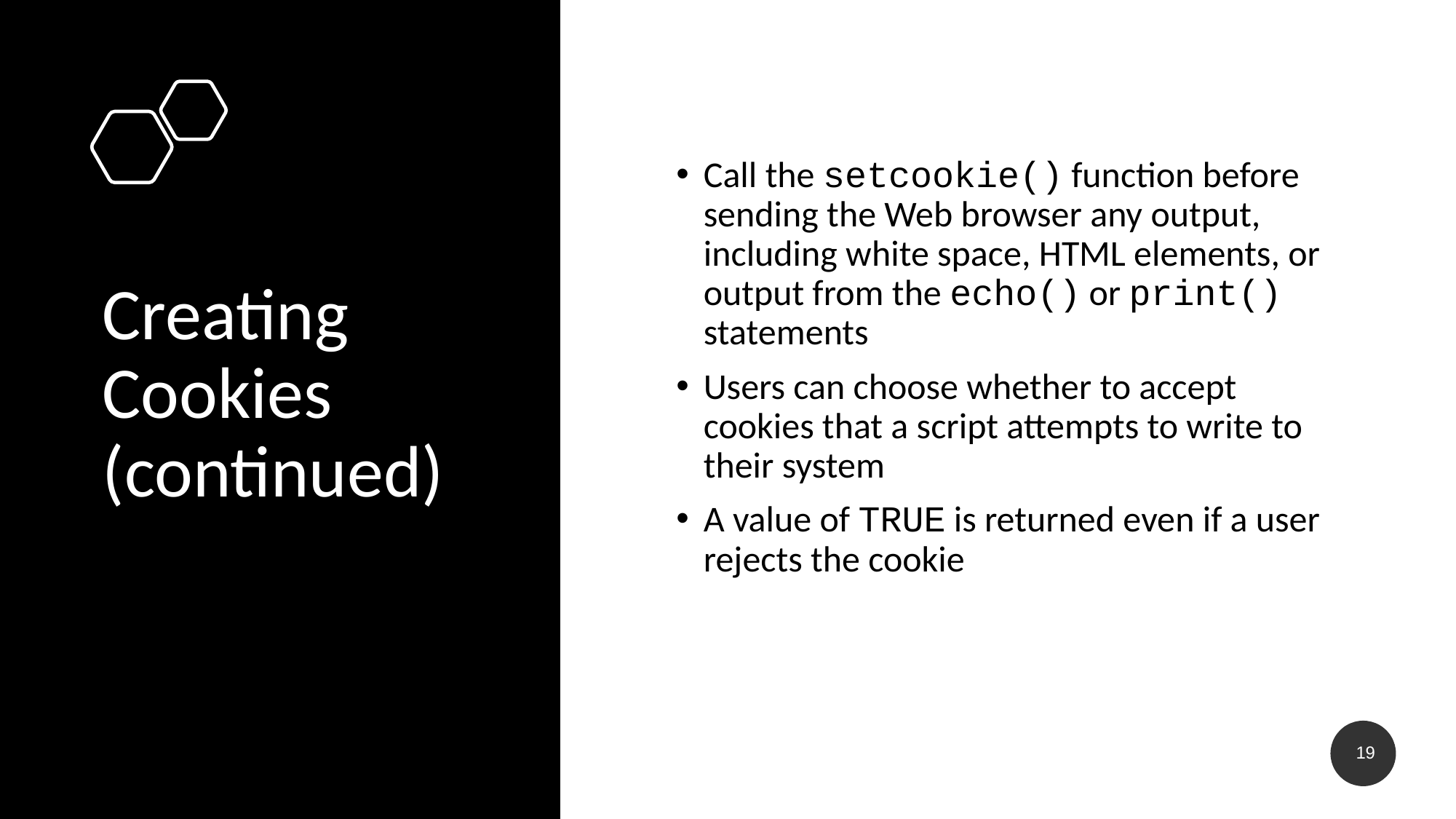

# Creating Cookies (continued)
Call the setcookie() function before sending the Web browser any output, including white space, HTML elements, or output from the echo() or print() statements
Users can choose whether to accept cookies that a script attempts to write to their system
A value of TRUE is returned even if a user rejects the cookie

 19